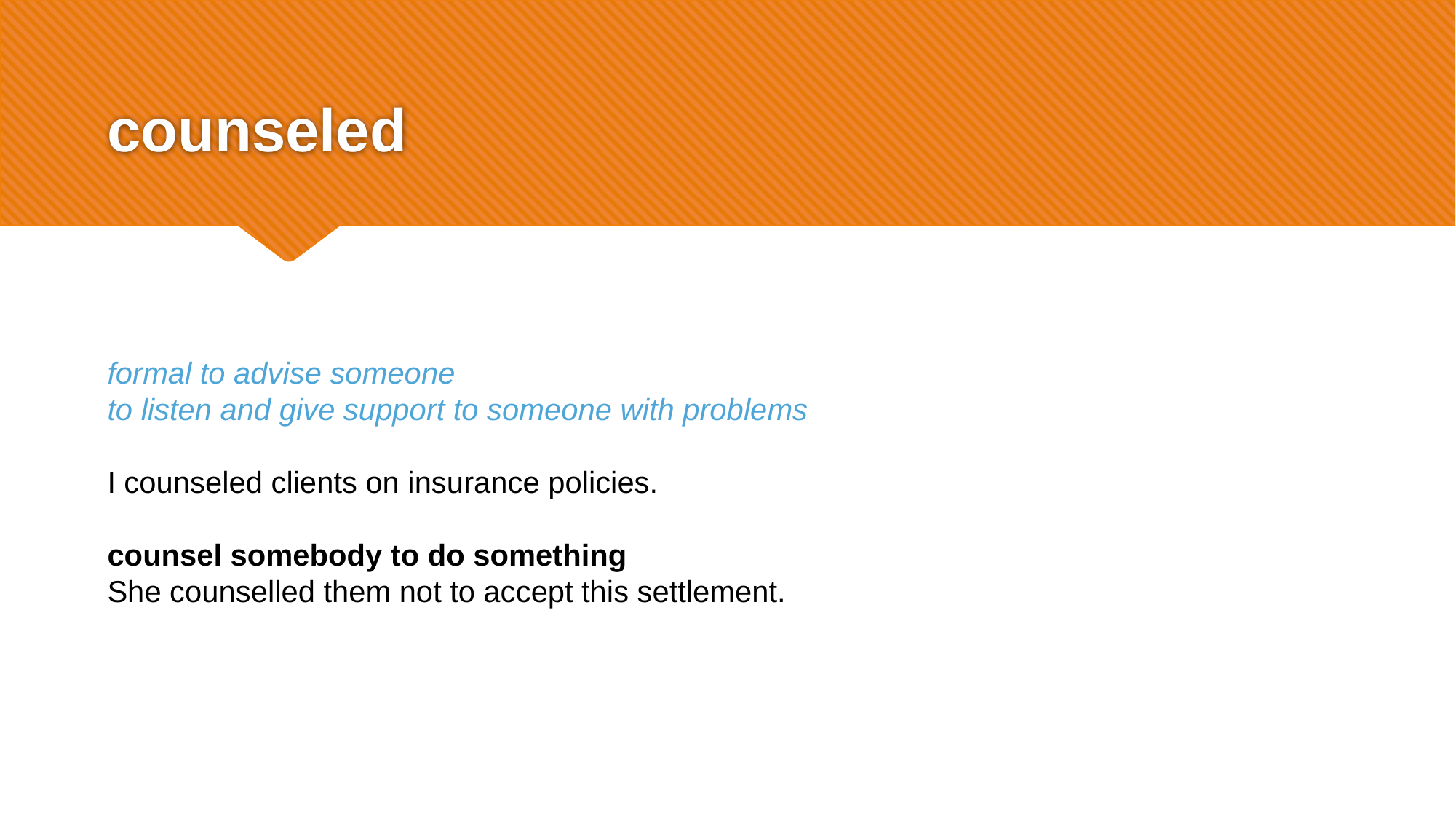

# counseled
formal to advise someone
to listen and give support to someone with problems

I counseled clients on insurance policies.

counsel somebody to do something
She counselled them not to accept this settlement.